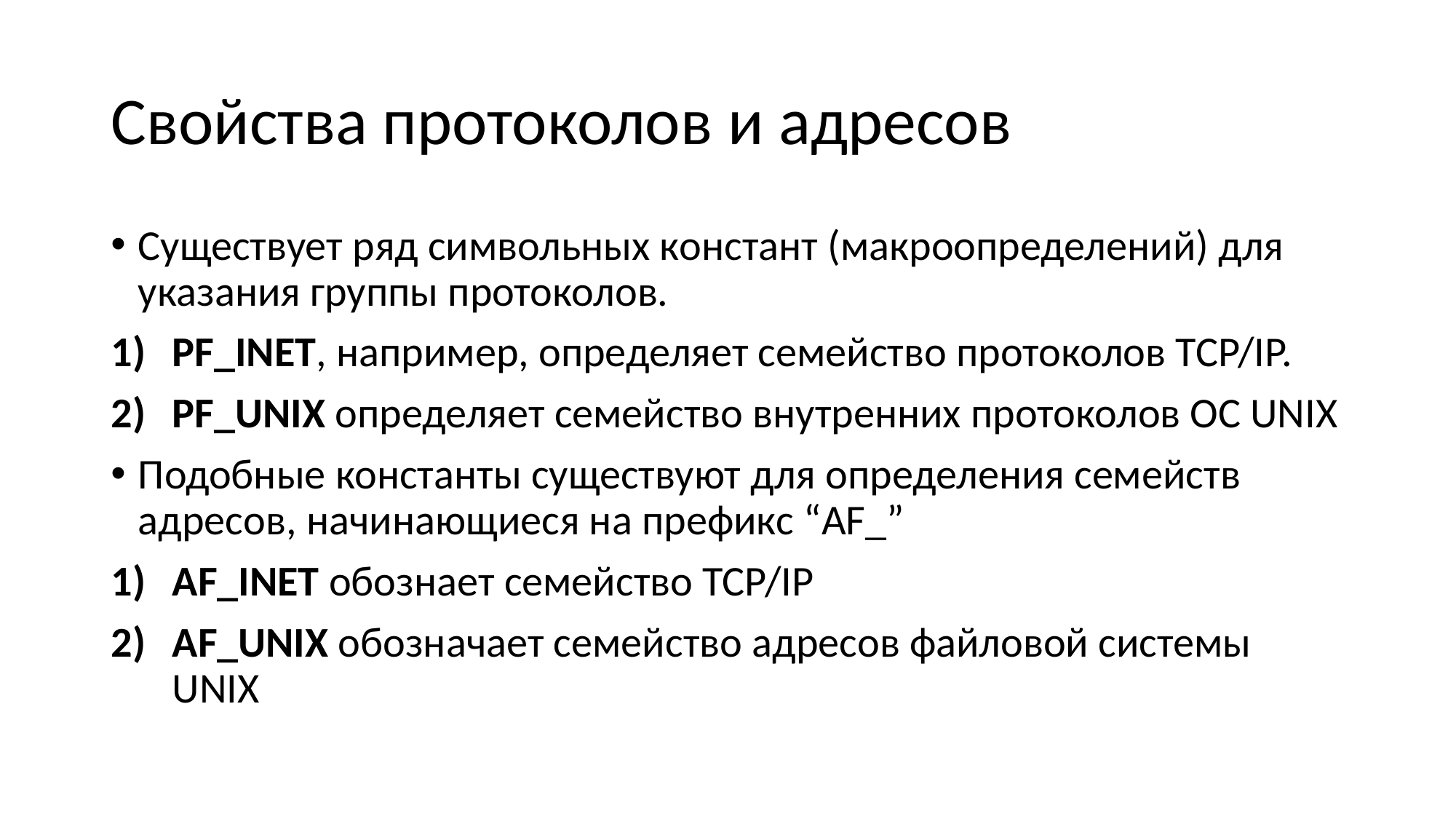

# Свойства протоколов и адресов
Существует ряд символьных констант (макроопределений) для указания группы протоколов.
PF_INET, например, определяет семейство протоколов TCP/IP.
PF_UNIX определяет семейство внутренних протоколов ОС UNIX
Подобные константы существуют для определения семейств адресов, начинающиеся на префикс “AF_”
AF_INET обознает семейство TCP/IP
AF_UNIX обозначает семейство адресов файловой системы UNIX